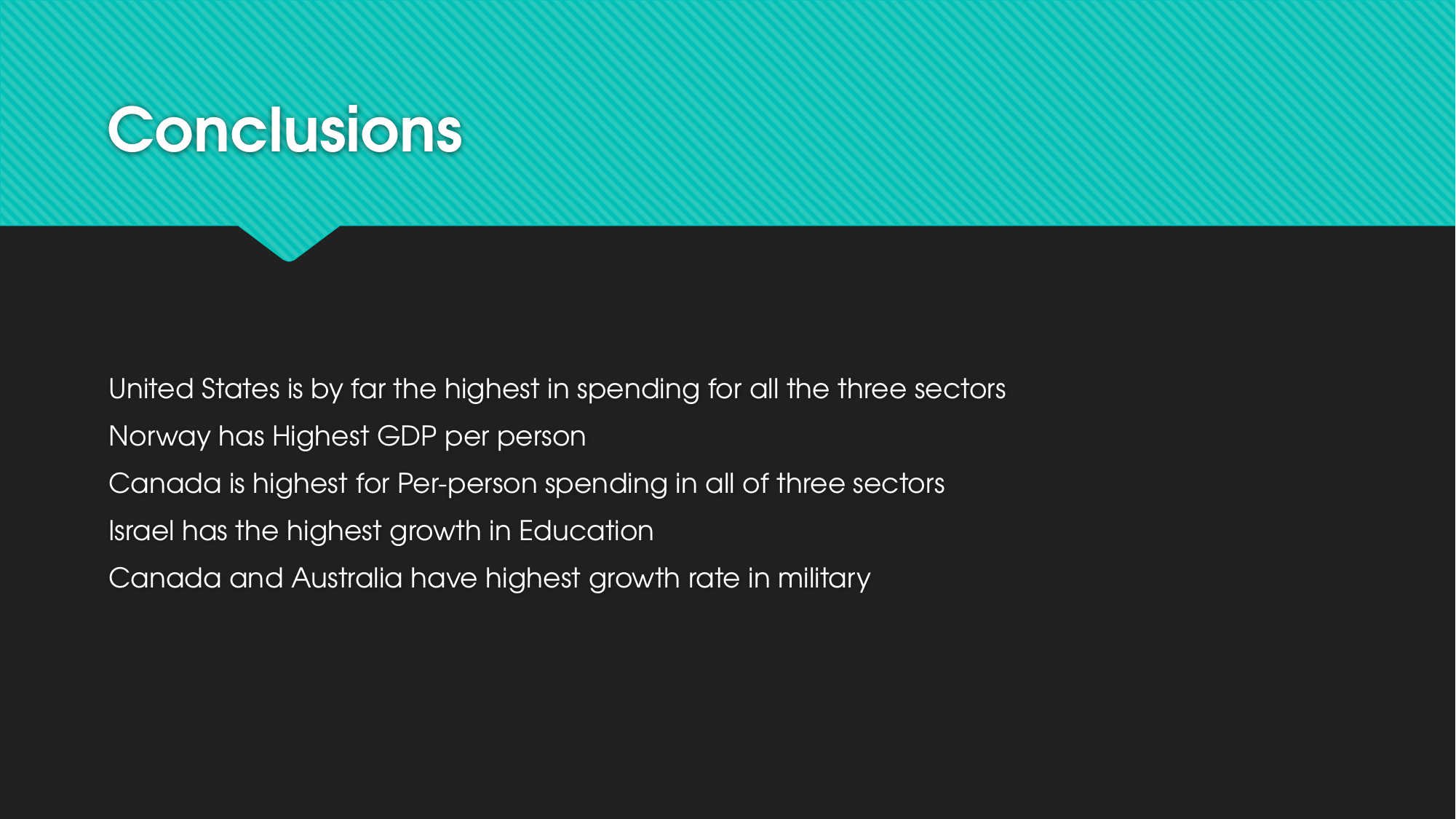

# Conclusions
United States is by far the highest in spending for all the three sectors
Norway has Highest GDP per person
Canada is highest for Per-person spending in all of three sectors
Israel has the highest growth in Education
Canada and Australia have highest growth rate in military